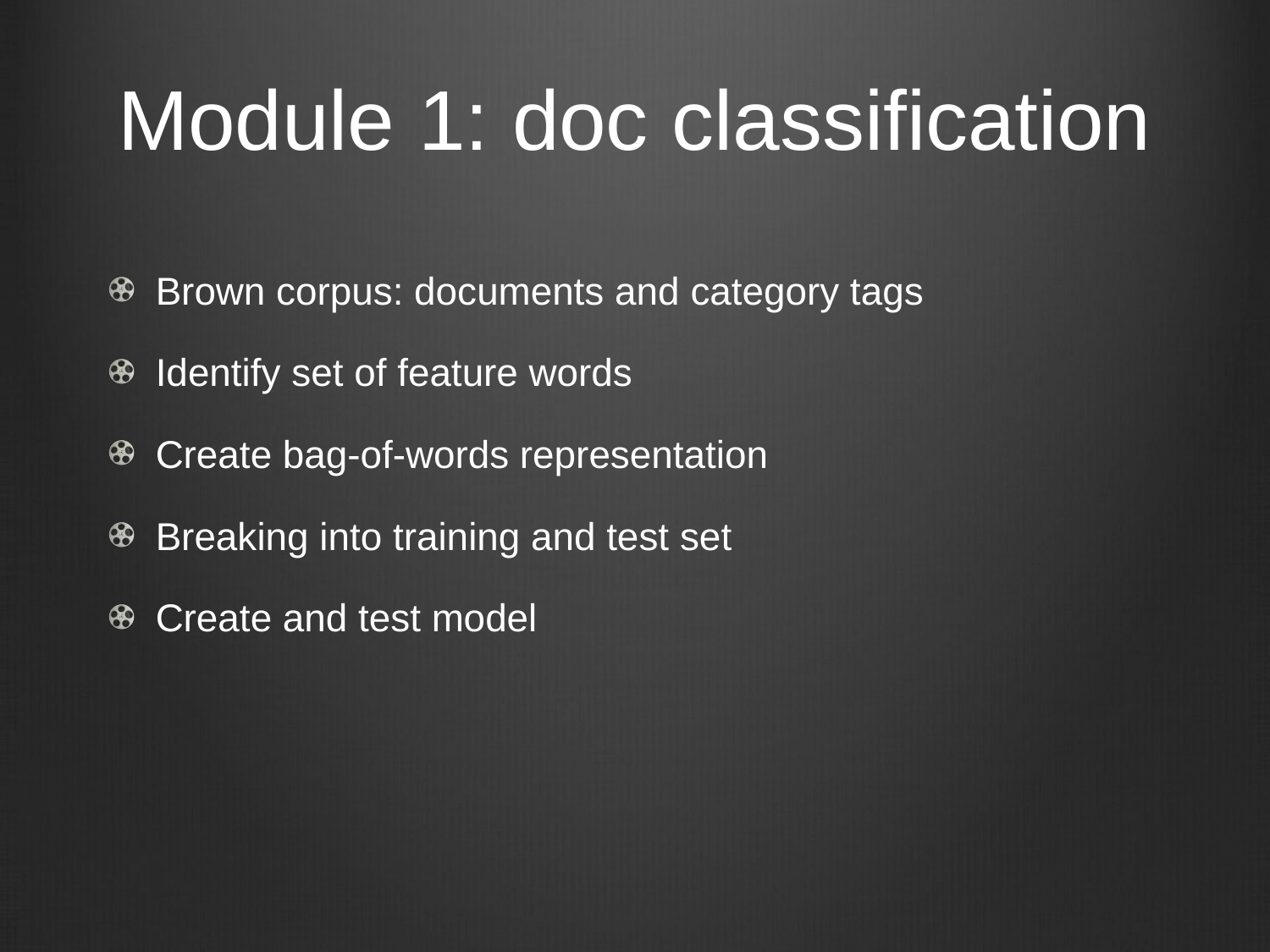

# Module 1: doc classification
Brown corpus: documents and category tags
Identify set of feature words
Create bag-of-words representation
Breaking into training and test set
Create and test model